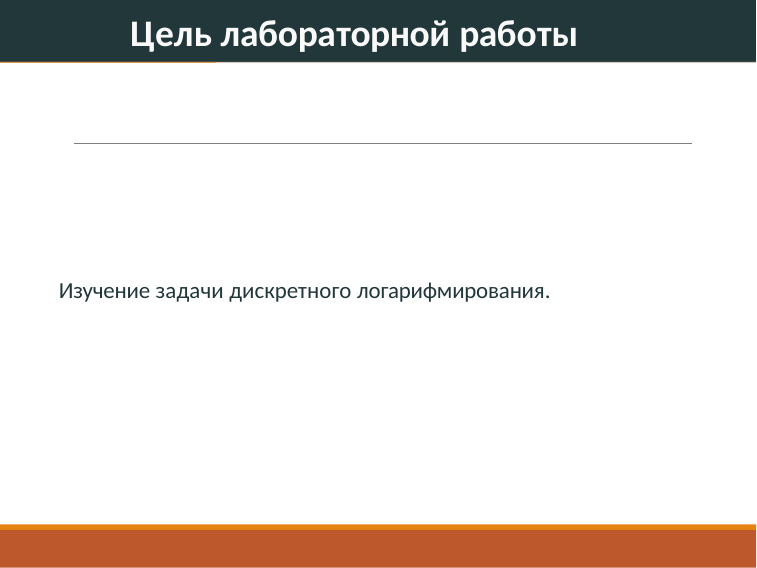

Цель лабораторной работы

Изучение задачи дискретного логарифмирования.